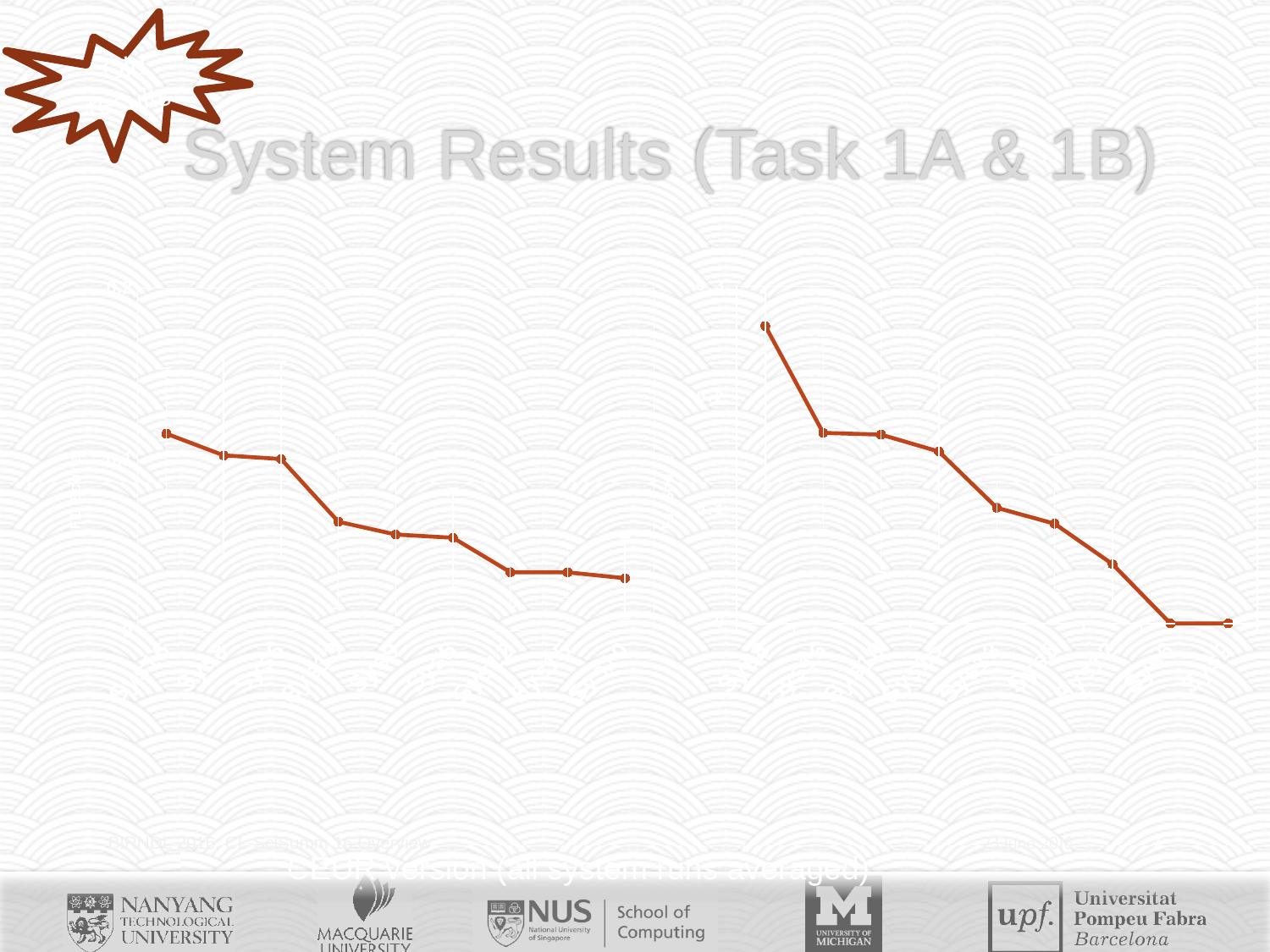

Old results
# System Results (Task 1A & 1B)

### Chart

| Category | Average of F1_Score_Task_1a |
|---|---|
| Sys16 | 0.11494107486163885 |
| Sys8 | 0.10230617417377437 |
| Sys6 | 0.10018383539703948 |
| Sys13 | 0.06362176090397788 |
| Sys9 | 0.05617176475957427 |
| Sys5 | 0.05428281040782157 |
| Sys12 | 0.03421884459362738 |
| Sys15 | 0.0341220558231354 |
| Sys10 | 0.03072960816486138 |

### Chart

| Category | Average of F1_Score_Task_1b |
|---|---|
| Sys8 | 0.264754159954398 |
| Sys16 | 0.16965165449524627 |
| Sys10 | 0.168061196819794 |
| Sys15 | 0.15298444245812656 |
| Sys13 | 0.10293966242249945 |
| Sys5 | 0.08873700965423705 |
| Sys12 | 0.0527472527472527 |
| Sys6 | 0.0 |
| Sys9 | 0.0 |
BIRNDL 2016: CL-SciSumm 16 Overview
23 June 2016
7
CEUR version (all system runs averaged)